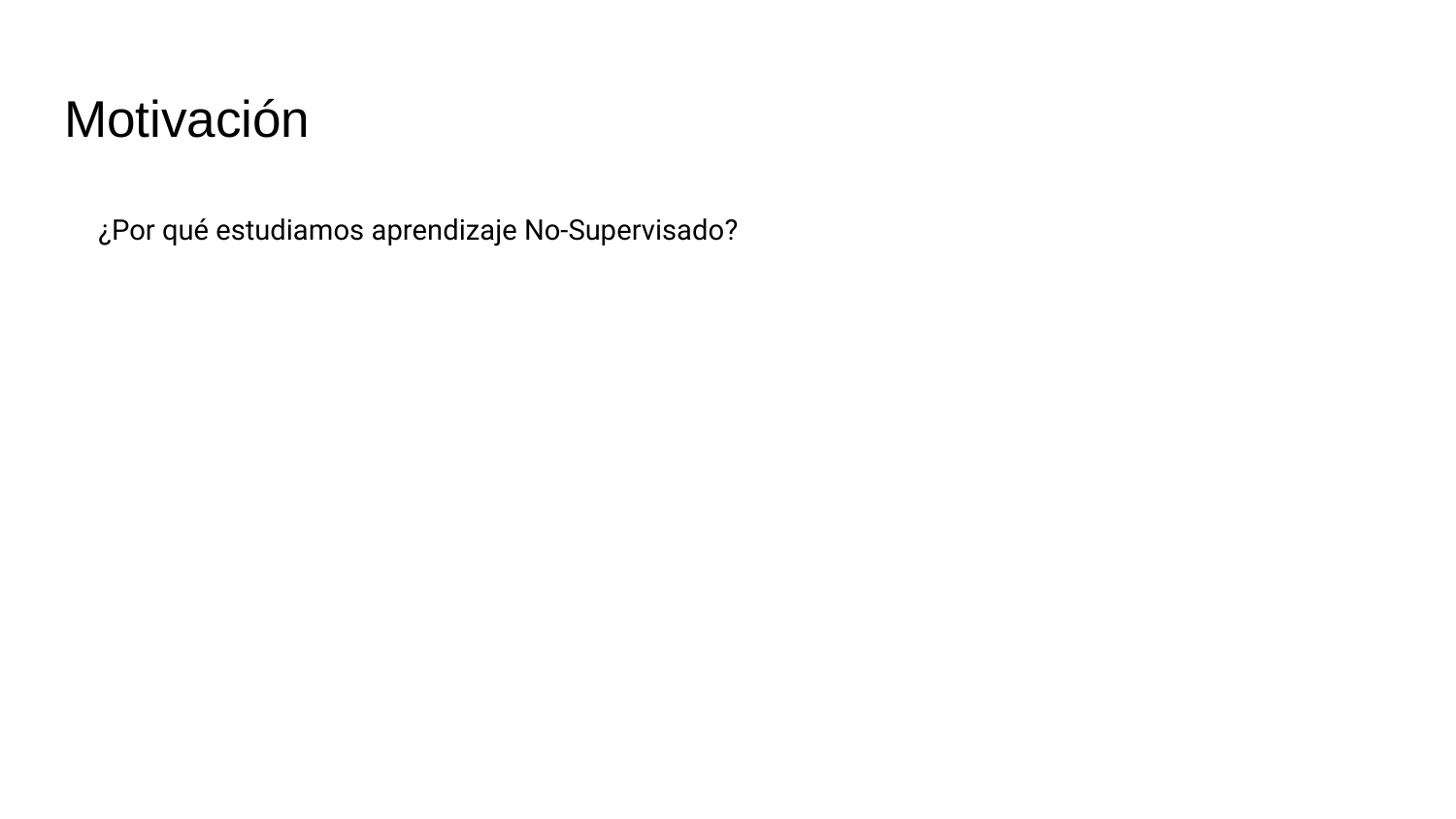

# Motivación
¿Por qué estudiamos aprendizaje No-Supervisado?